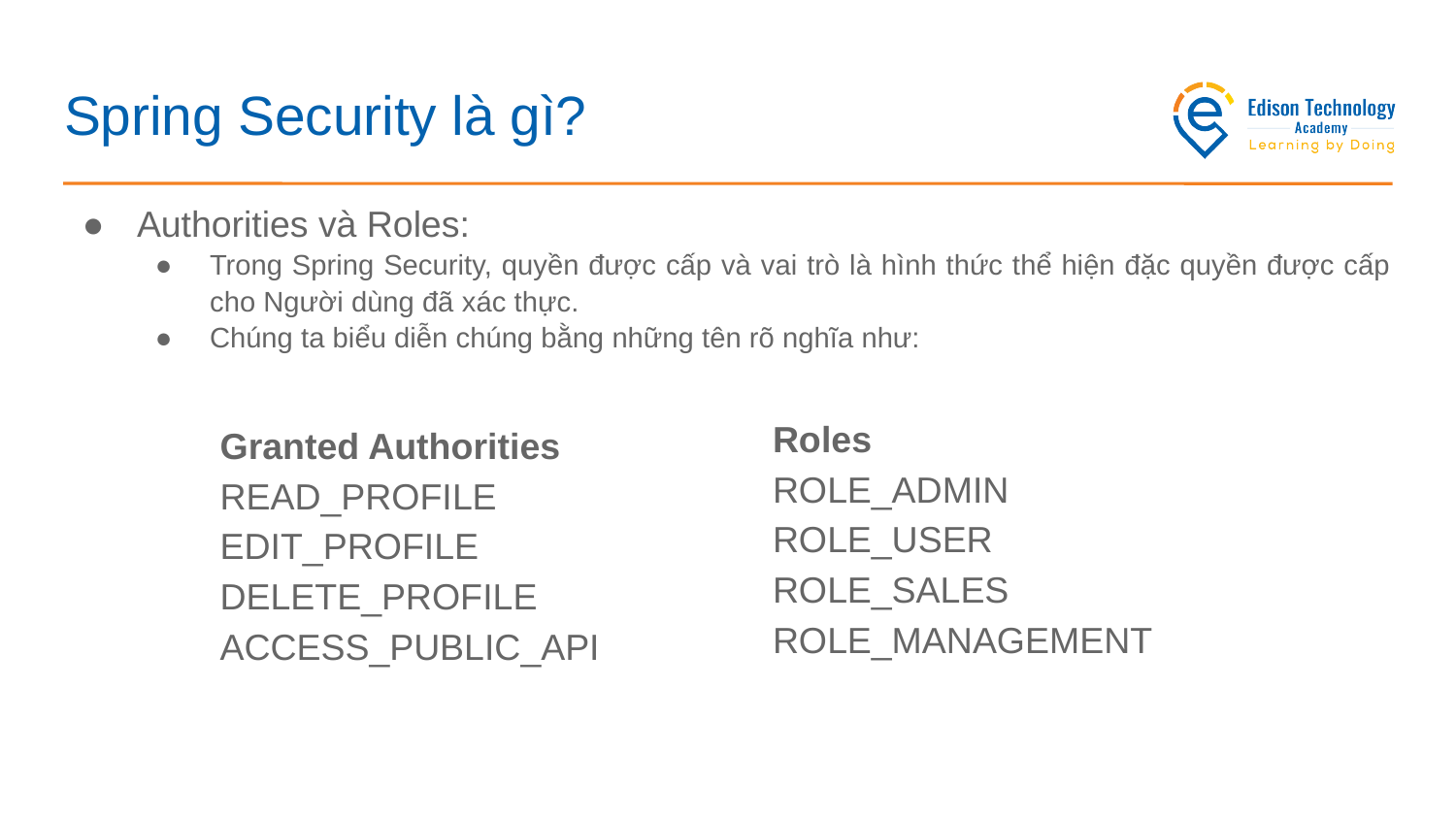

# Spring Security là gì?
Authorities và Roles:
Trong Spring Security, quyền được cấp và vai trò là hình thức thể hiện đặc quyền được cấp cho Người dùng đã xác thực.
Chúng ta biểu diễn chúng bằng những tên rõ nghĩa như:

Roles
ROLE_ADMIN
ROLE_USER
ROLE_SALES
ROLE_MANAGEMENT
Granted Authorities
READ_PROFILE
EDIT_PROFILE
DELETE_PROFILE
ACCESS_PUBLIC_API